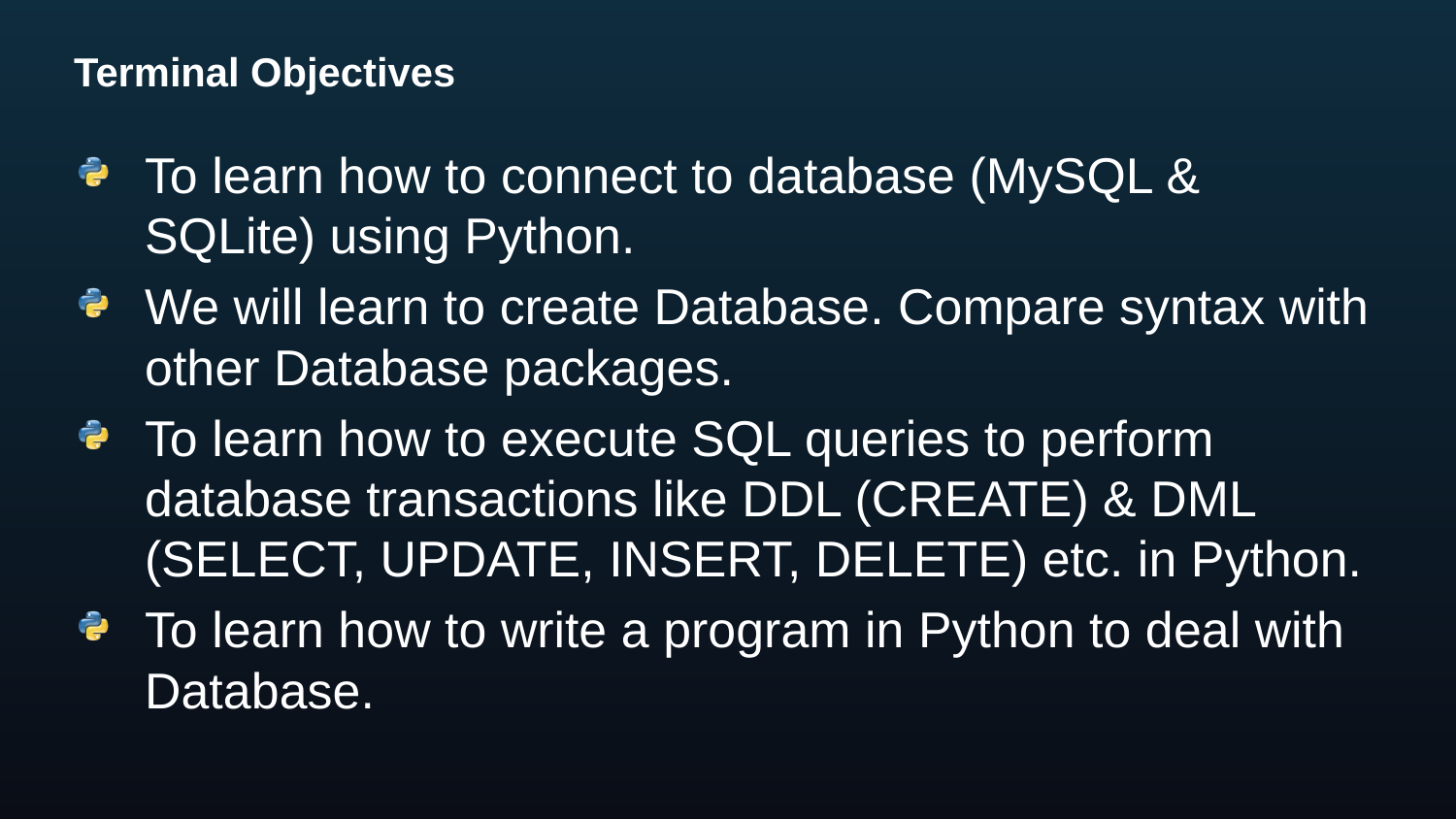

# Terminal Objectives
To learn how to connect to database (MySQL & SQLite) using Python.
We will learn to create Database. Compare syntax with other Database packages.
To learn how to execute SQL queries to perform database transactions like DDL (CREATE) & DML (SELECT, UPDATE, INSERT, DELETE) etc. in Python.
To learn how to write a program in Python to deal with Database.